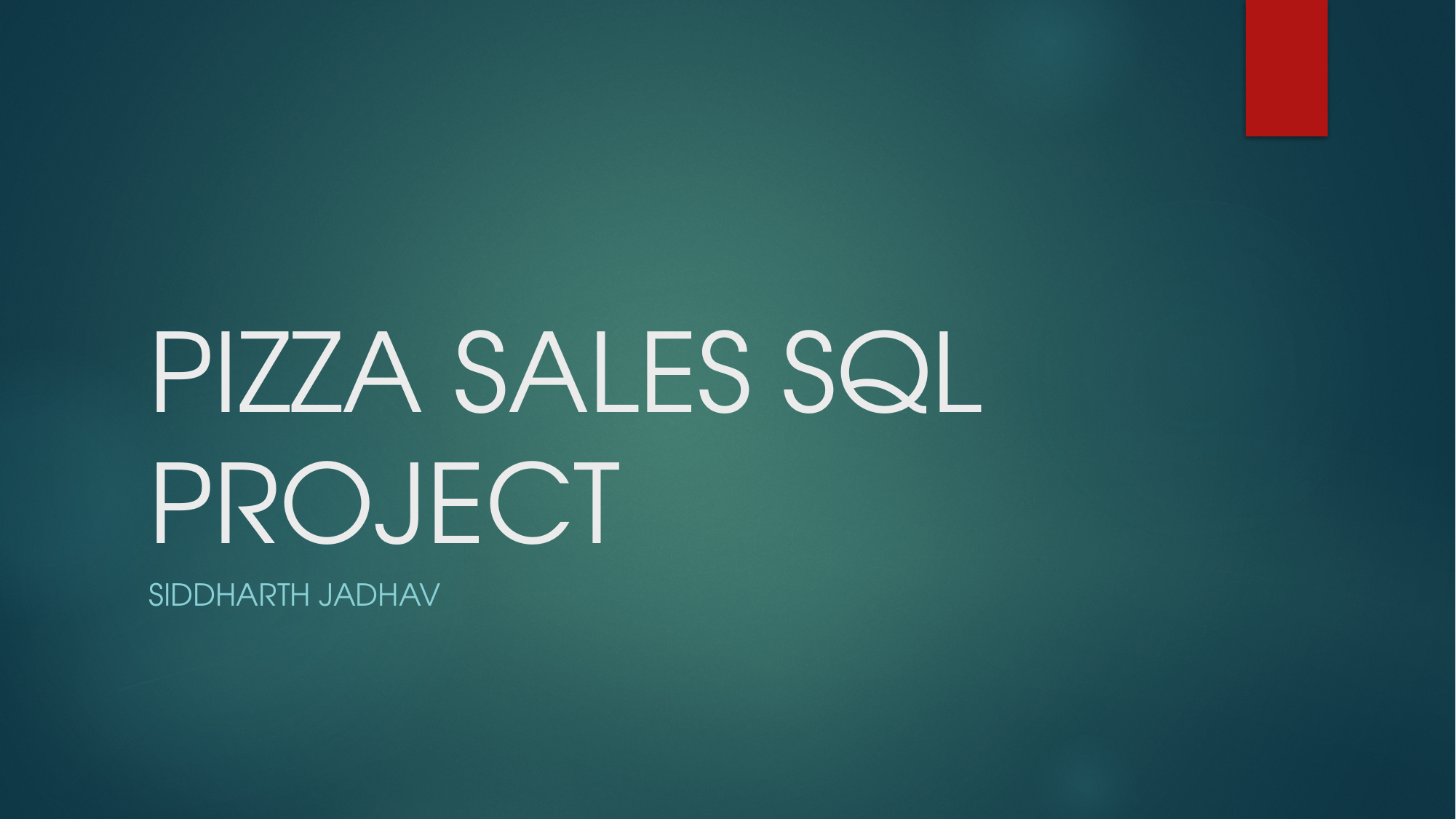

# PIZZA SALES SQL PROJECT
SIDDHARTH JADHAV